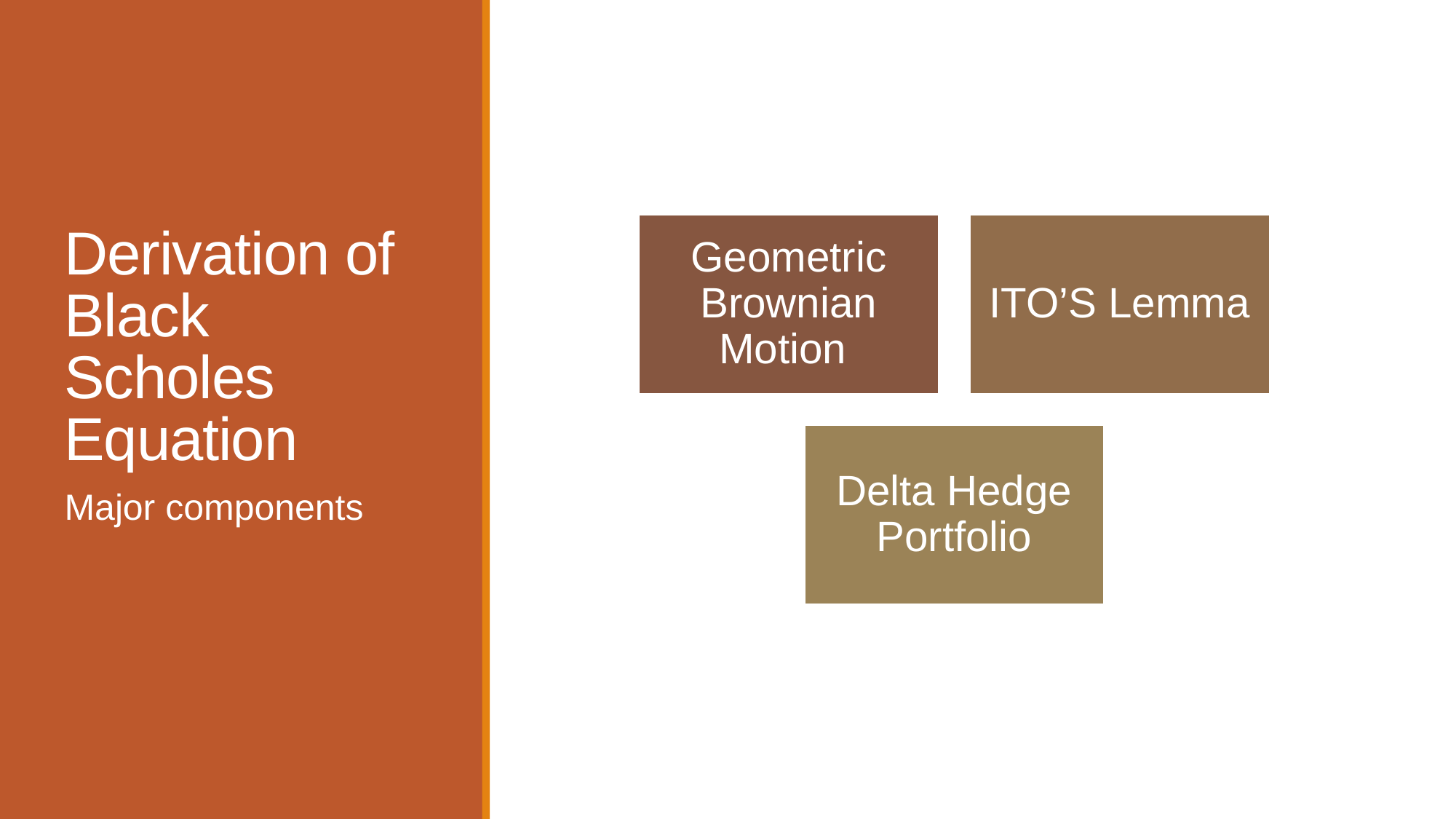

# Derivation of Black Scholes Equation
Geometric Brownian Motion
ITO’S Lemma
Delta Hedge Portfolio
Major components